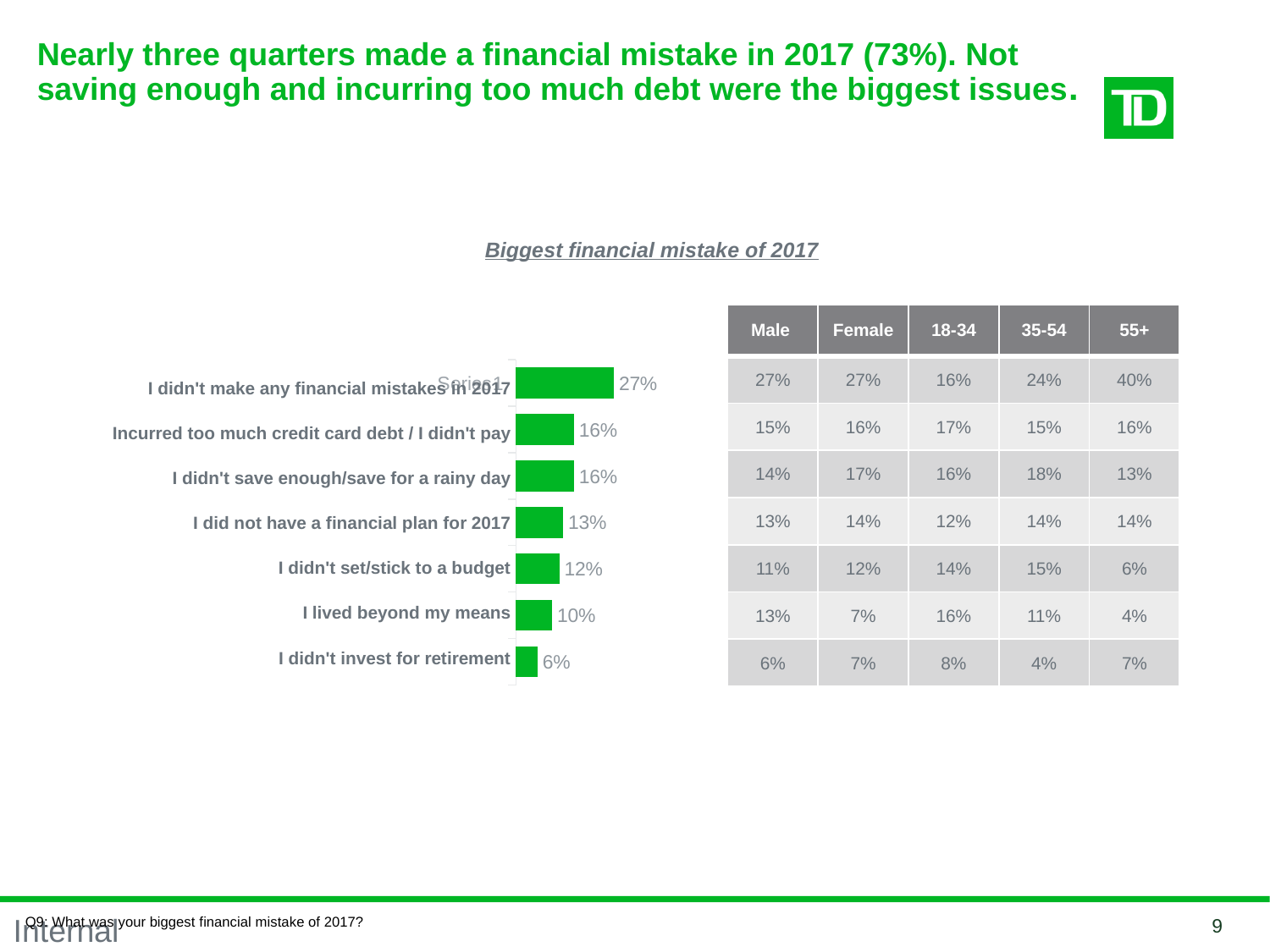

# Nearly three quarters made a financial mistake in 2017 (73%). Not saving enough and incurring too much debt were the biggest issues.
Biggest financial mistake of 2017
| Male | Female | 18-34 | 35-54 | 55+ |
| --- | --- | --- | --- | --- |
| 27% | 27% | 16% | 24% | 40% |
| 15% | 16% | 17% | 15% | 16% |
| 14% | 17% | 16% | 18% | 13% |
| 13% | 14% | 12% | 14% | 14% |
| 11% | 12% | 14% | 15% | 6% |
| 13% | 7% | 16% | 11% | 4% |
| 6% | 7% | 8% | 4% | 7% |

### Chart

| Category | Total |
|---|---|
|  | 0.27 |
|  | 0.16 |
|  | 0.16 |
|  | 0.13 |
|  | 0.12 |
|  | 0.1 |
|  | 0.06 |
| I didn't make any financial mistakes in 2017 |
| --- |
| Incurred too much credit card debt / I didn't pay |
| I didn't save enough/save for a rainy day |
| I did not have a financial plan for 2017 |
| I didn't set/stick to a budget |
| I lived beyond my means |
| I didn't invest for retirement |
Q9: What was your biggest financial mistake of 2017?
9